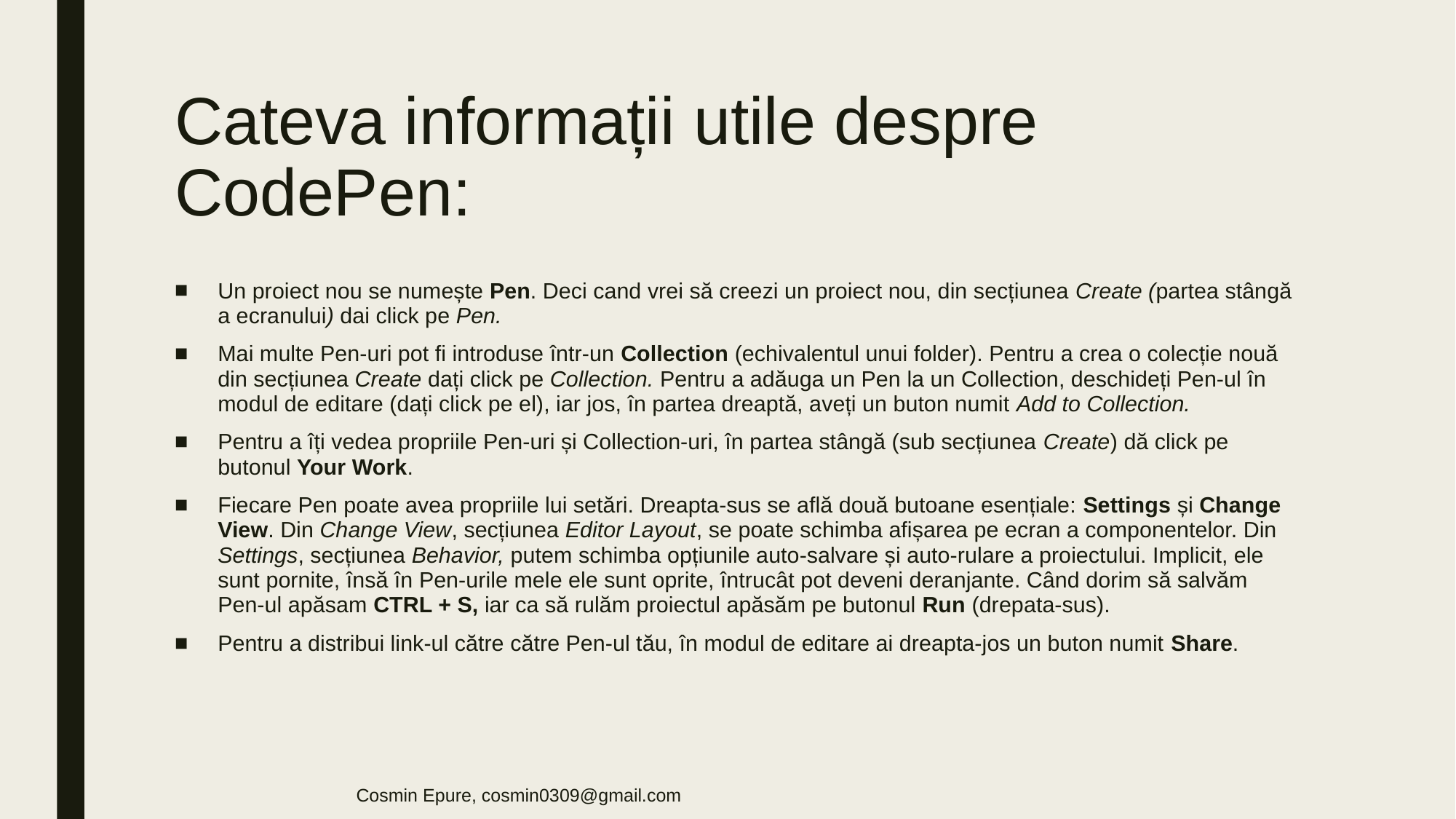

# Cateva informații utile despre CodePen:
Un proiect nou se numește Pen. Deci cand vrei să creezi un proiect nou, din secțiunea Create (partea stângă a ecranului) dai click pe Pen.
Mai multe Pen-uri pot fi introduse într-un Collection (echivalentul unui folder). Pentru a crea o colecție nouă din secțiunea Create dați click pe Collection. Pentru a adăuga un Pen la un Collection, deschideți Pen-ul în modul de editare (dați click pe el), iar jos, în partea dreaptă, aveți un buton numit Add to Collection.
Pentru a îți vedea propriile Pen-uri și Collection-uri, în partea stângă (sub secțiunea Create) dă click pe butonul Your Work.
Fiecare Pen poate avea propriile lui setări. Dreapta-sus se află două butoane esențiale: Settings și Change View. Din Change View, secțiunea Editor Layout, se poate schimba afișarea pe ecran a componentelor. Din Settings, secțiunea Behavior, putem schimba opțiunile auto-salvare și auto-rulare a proiectului. Implicit, ele sunt pornite, însă în Pen-urile mele ele sunt oprite, întrucât pot deveni deranjante. Când dorim să salvăm Pen-ul apăsam CTRL + S, iar ca să rulăm proiectul apăsăm pe butonul Run (drepata-sus).
Pentru a distribui link-ul către către Pen-ul tău, în modul de editare ai dreapta-jos un buton numit Share.

Cosmin Epure, cosmin0309@gmail.com